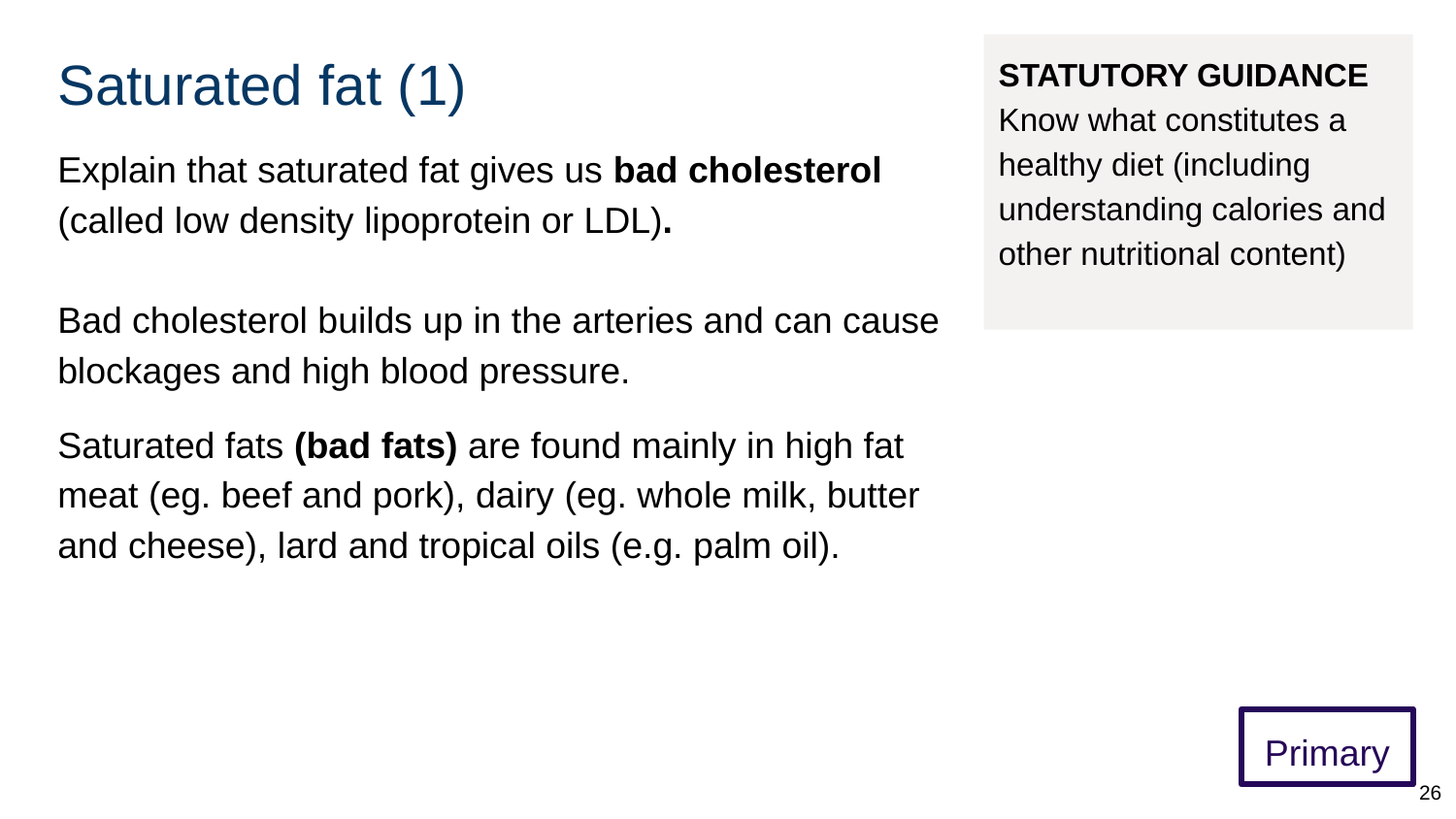

# Saturated fat (1)

STATUTORY GUIDANCE
Know what constitutes a healthy diet (including understanding calories and other nutritional content)

Explain that saturated fat gives us bad cholesterol (called low density lipoprotein or LDL).

Bad cholesterol builds up in the arteries and can cause blockages and high blood pressure.
Saturated fats (bad fats) are found mainly in high fat meat (eg. beef and pork), dairy (eg. whole milk, butter and cheese), lard and tropical oils (e.g. palm oil).
Primary
26